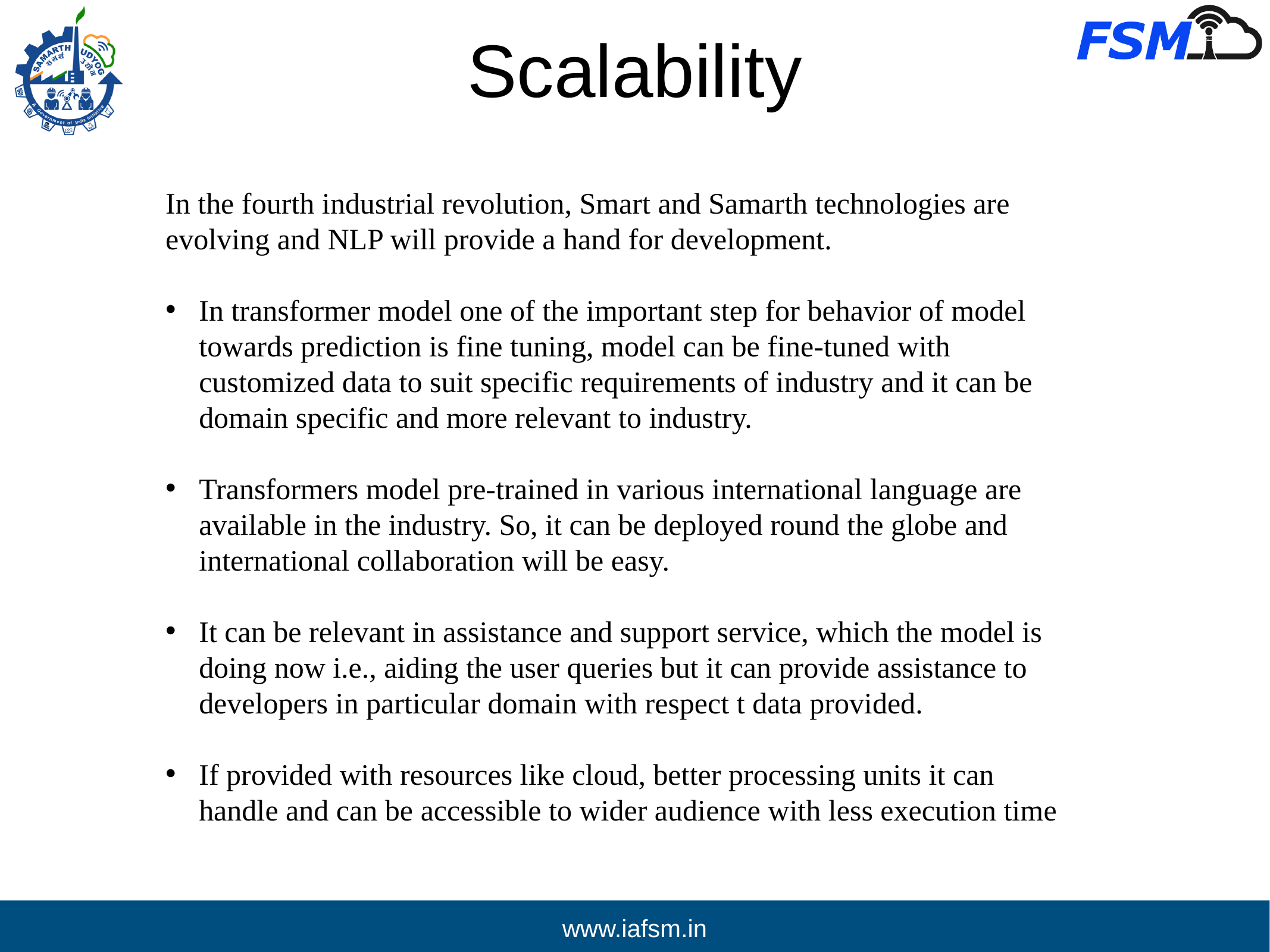

# Scalability
In the fourth industrial revolution, Smart and Samarth technologies are evolving and NLP will provide a hand for development.

In transformer model one of the important step for behavior of model towards prediction is fine tuning, model can be fine-tuned with customized data to suit specific requirements of industry and it can be domain specific and more relevant to industry.

Transformers model pre-trained in various international language are available in the industry. So, it can be deployed round the globe and international collaboration will be easy.

It can be relevant in assistance and support service, which the model is doing now i.e., aiding the user queries but it can provide assistance to developers in particular domain with respect t data provided.

If provided with resources like cloud, better processing units it can handle and can be accessible to wider audience with less execution time